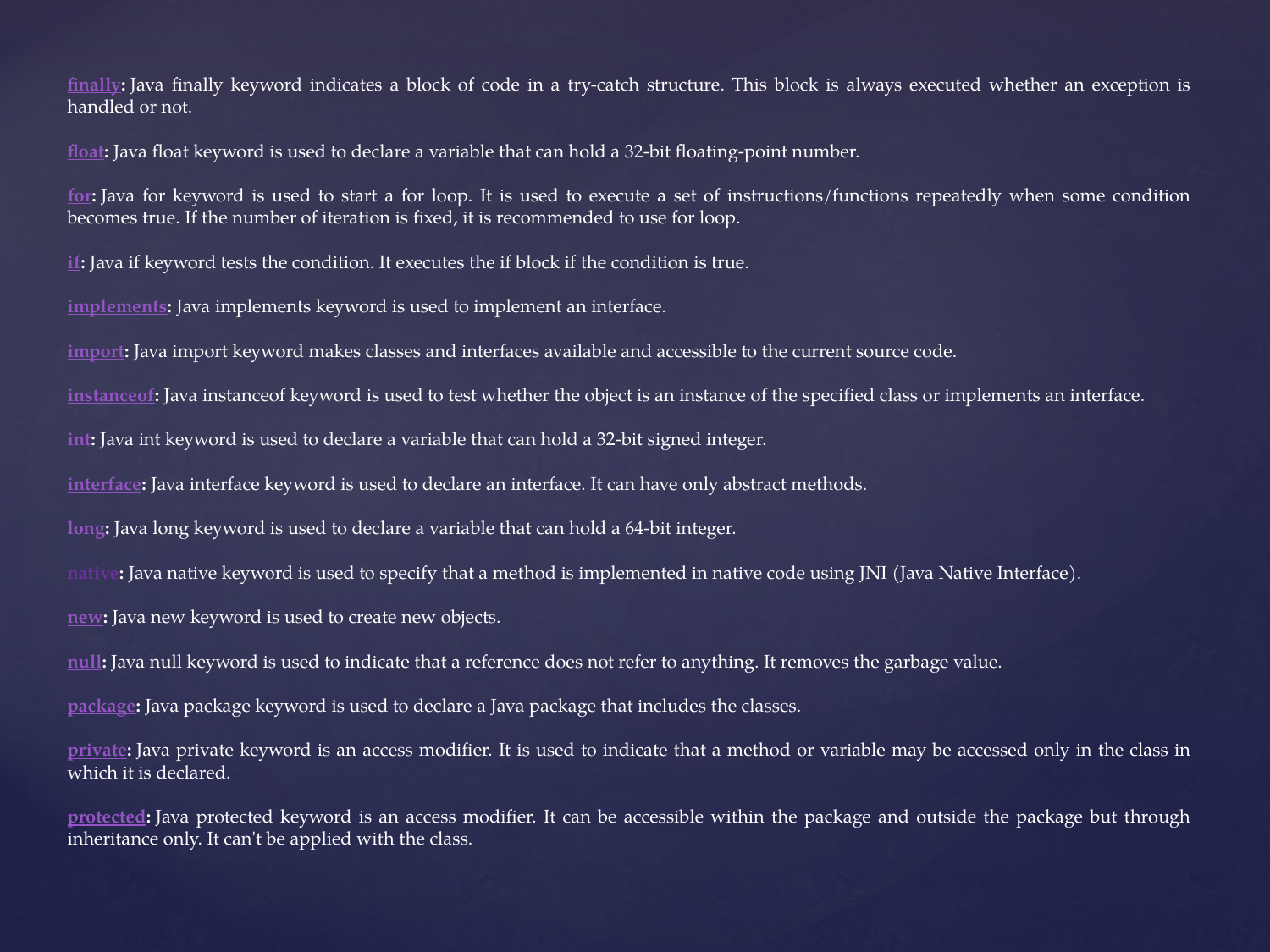

finally: Java finally keyword indicates a block of code in a try-catch structure. This block is always executed whether an exception is handled or not.

float: Java float keyword is used to declare a variable that can hold a 32-bit floating-point number.

for: Java for keyword is used to start a for loop. It is used to execute a set of instructions/functions repeatedly when some condition becomes true. If the number of iteration is fixed, it is recommended to use for loop.

if: Java if keyword tests the condition. It executes the if block if the condition is true.

implements: Java implements keyword is used to implement an interface.

import: Java import keyword makes classes and interfaces available and accessible to the current source code.

instanceof: Java instanceof keyword is used to test whether the object is an instance of the specified class or implements an interface.

int: Java int keyword is used to declare a variable that can hold a 32-bit signed integer.

interface: Java interface keyword is used to declare an interface. It can have only abstract methods.

long: Java long keyword is used to declare a variable that can hold a 64-bit integer.

native: Java native keyword is used to specify that a method is implemented in native code using JNI (Java Native Interface).

new: Java new keyword is used to create new objects.

null: Java null keyword is used to indicate that a reference does not refer to anything. It removes the garbage value.

package: Java package keyword is used to declare a Java package that includes the classes.

private: Java private keyword is an access modifier. It is used to indicate that a method or variable may be accessed only in the class in which it is declared.

protected: Java protected keyword is an access modifier. It can be accessible within the package and outside the package but through inheritance only. It can't be applied with the class.